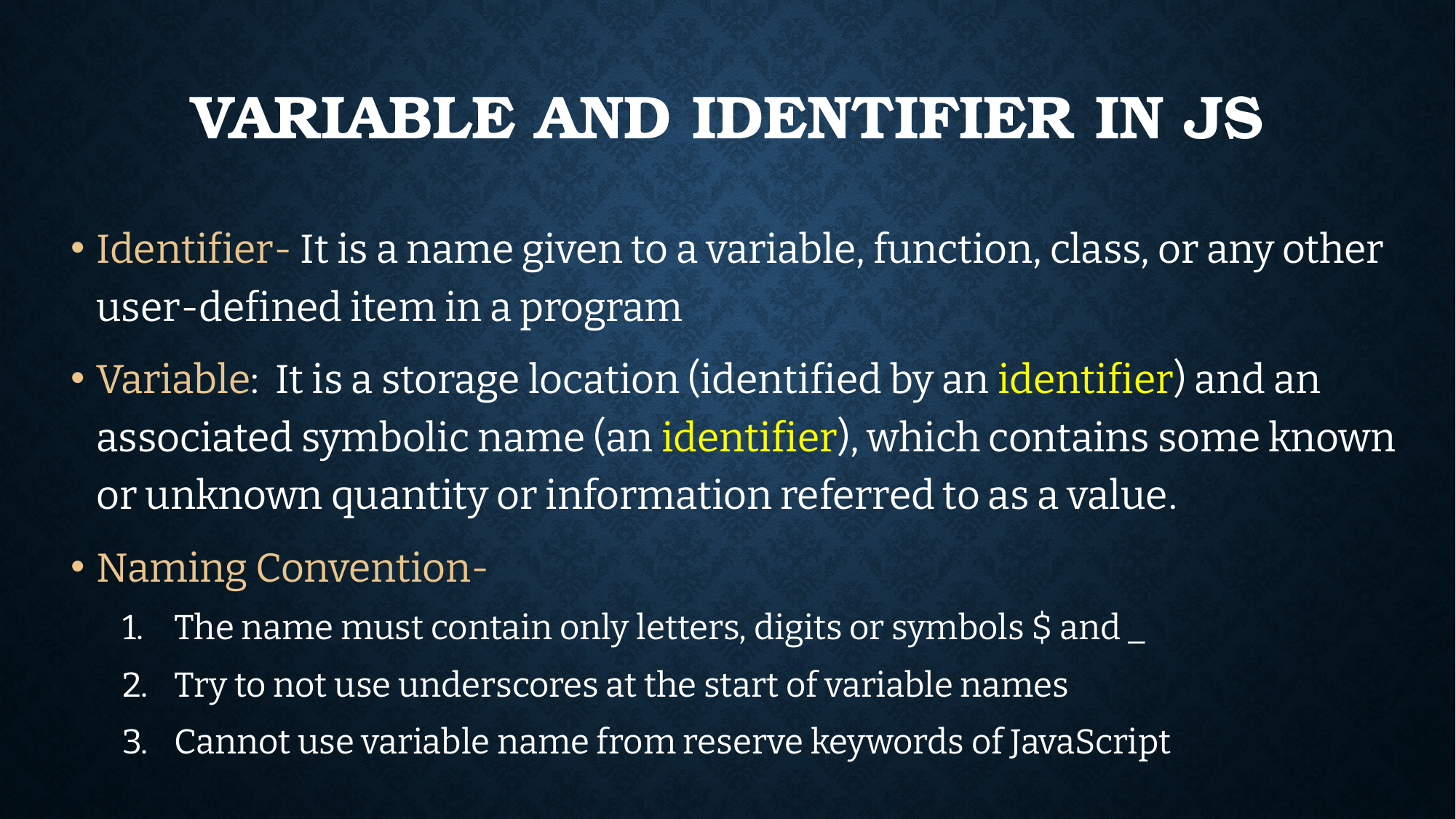

# Variable and Identifier in JS
Identifier- It is a name given to a variable, function, class, or any other user-defined item in a program
Variable:  It is a storage location (identified by an identifier) and an associated symbolic name (an identifier), which contains some known or unknown quantity or information referred to as a value.
Naming Convention-
The name must contain only letters, digits or symbols $ and _
Try to not use underscores at the start of variable names
Cannot use variable name from reserve keywords of JavaScript